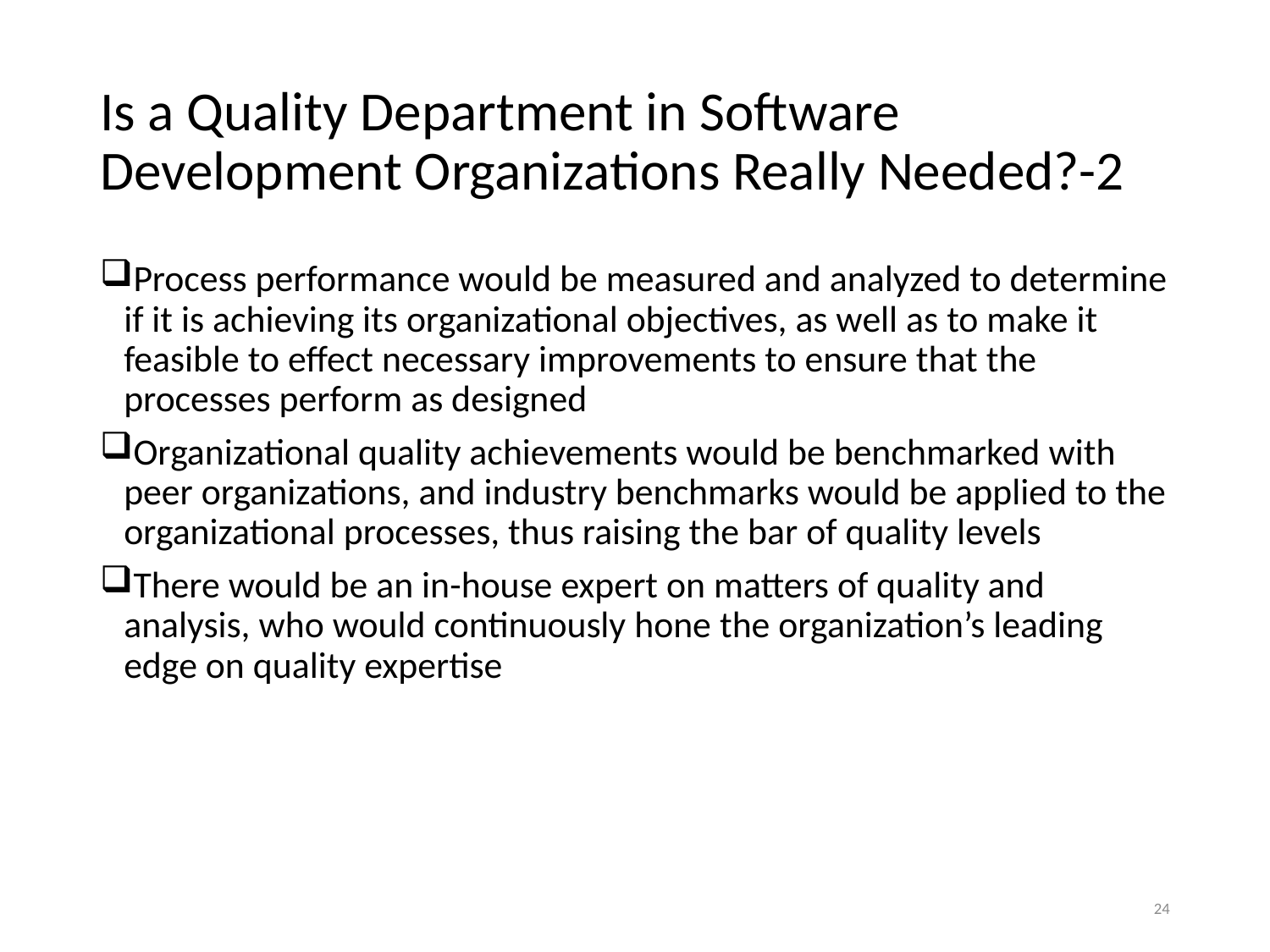

# Is a Quality Department in Software Development Organizations Really Needed?-2
Process performance would be measured and analyzed to determine if it is achieving its organizational objectives, as well as to make it feasible to effect necessary improvements to ensure that the processes perform as designed
Organizational quality achievements would be benchmarked with peer organizations, and industry benchmarks would be applied to the organizational processes, thus raising the bar of quality levels
There would be an in-house expert on matters of quality and analysis, who would continuously hone the organization’s leading edge on quality expertise
24